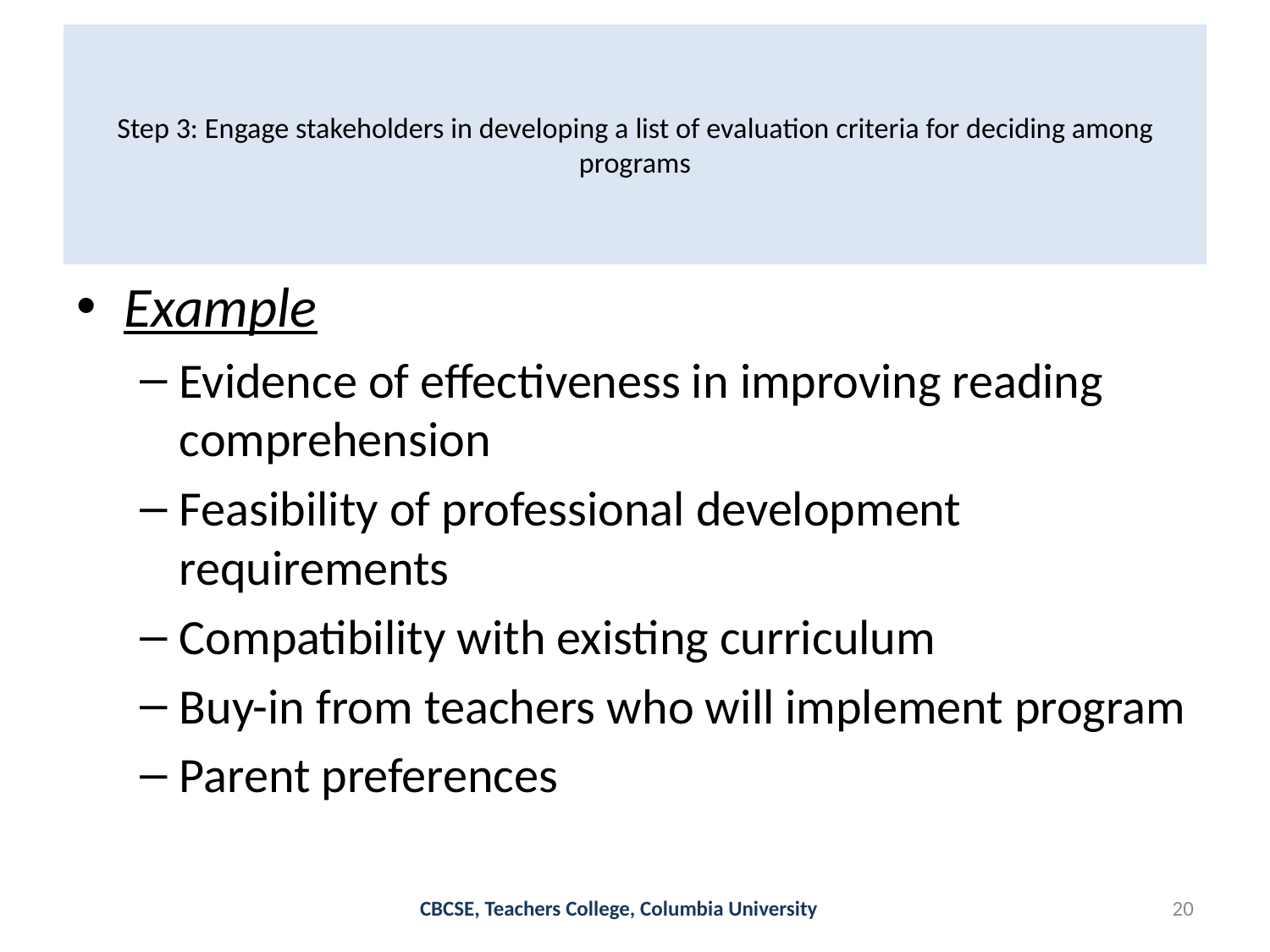

# Step 3: Engage stakeholders in developing a list of evaluation criteria for deciding among programs

Example
Evidence of effectiveness in improving reading comprehension
Feasibility of professional development requirements
Compatibility with existing curriculum
Buy-in from teachers who will implement program
Parent preferences
CBCSE, Teachers College, Columbia University
20